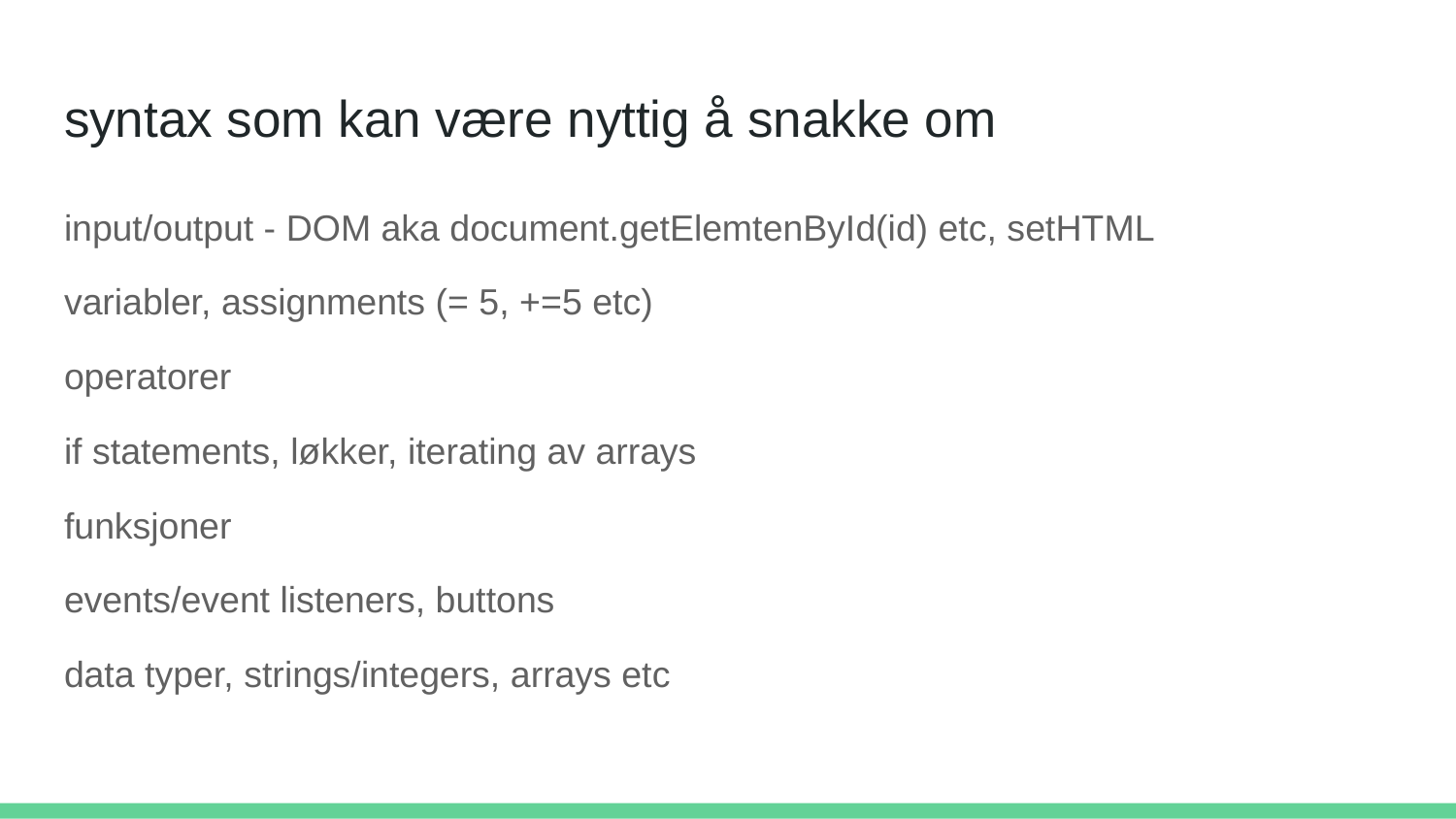

# syntax som kan være nyttig å snakke om
input/output - DOM aka document.getElemtenById(id) etc, setHTML
variabler, assignments (= 5, +=5 etc)
operatorer
if statements, løkker, iterating av arrays
funksjoner
events/event listeners, buttons
data typer, strings/integers, arrays etc